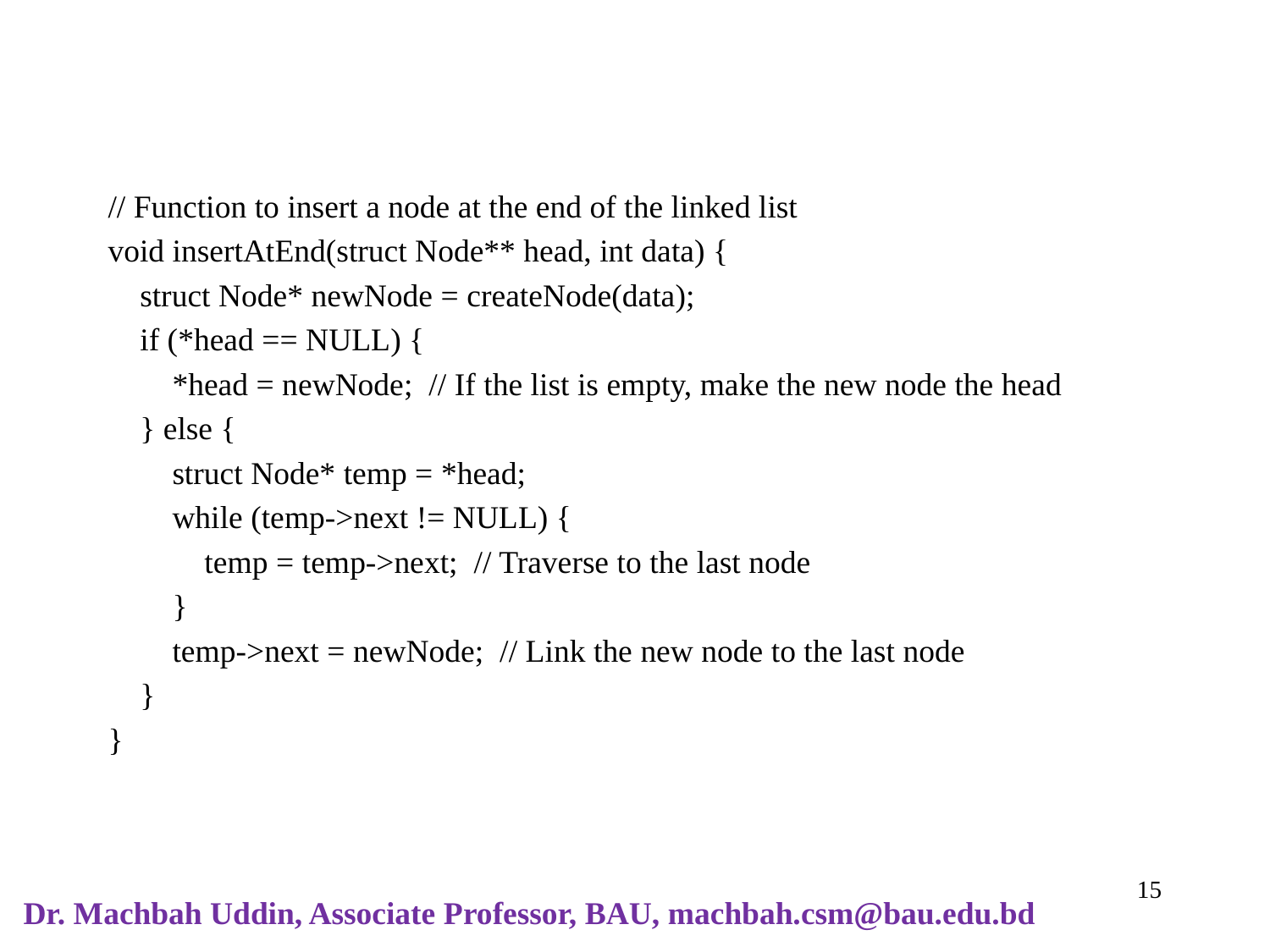

#
// Function to insert a node at the end of the linked list
void insertAtEnd(struct Node** head, int data) {
    struct Node* newNode = createNode(data);
    if (*head == NULL) {
        *head = newNode;  // If the list is empty, make the new node the head
    } else {
        struct Node* temp = *head;
        while (temp->next != NULL) {
            temp = temp->next;  // Traverse to the last node
        }
        temp->next = newNode;  // Link the new node to the last node
    }
}
15